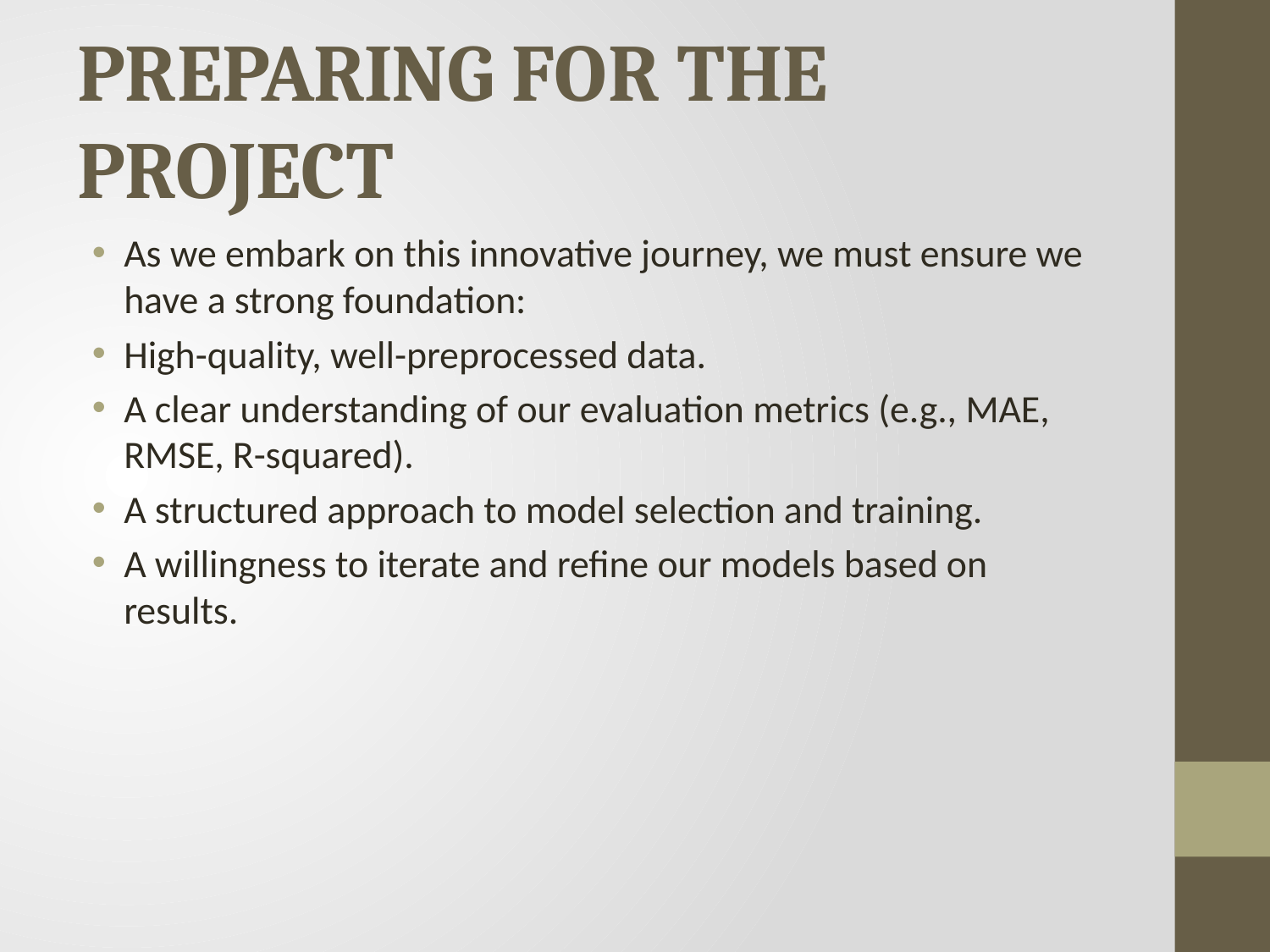

# PREPARING FOR THE PROJECT
As we embark on this innovative journey, we must ensure we have a strong foundation:
High-quality, well-preprocessed data.
A clear understanding of our evaluation metrics (e.g., MAE, RMSE, R-squared).
A structured approach to model selection and training.
A willingness to iterate and refine our models based on results.